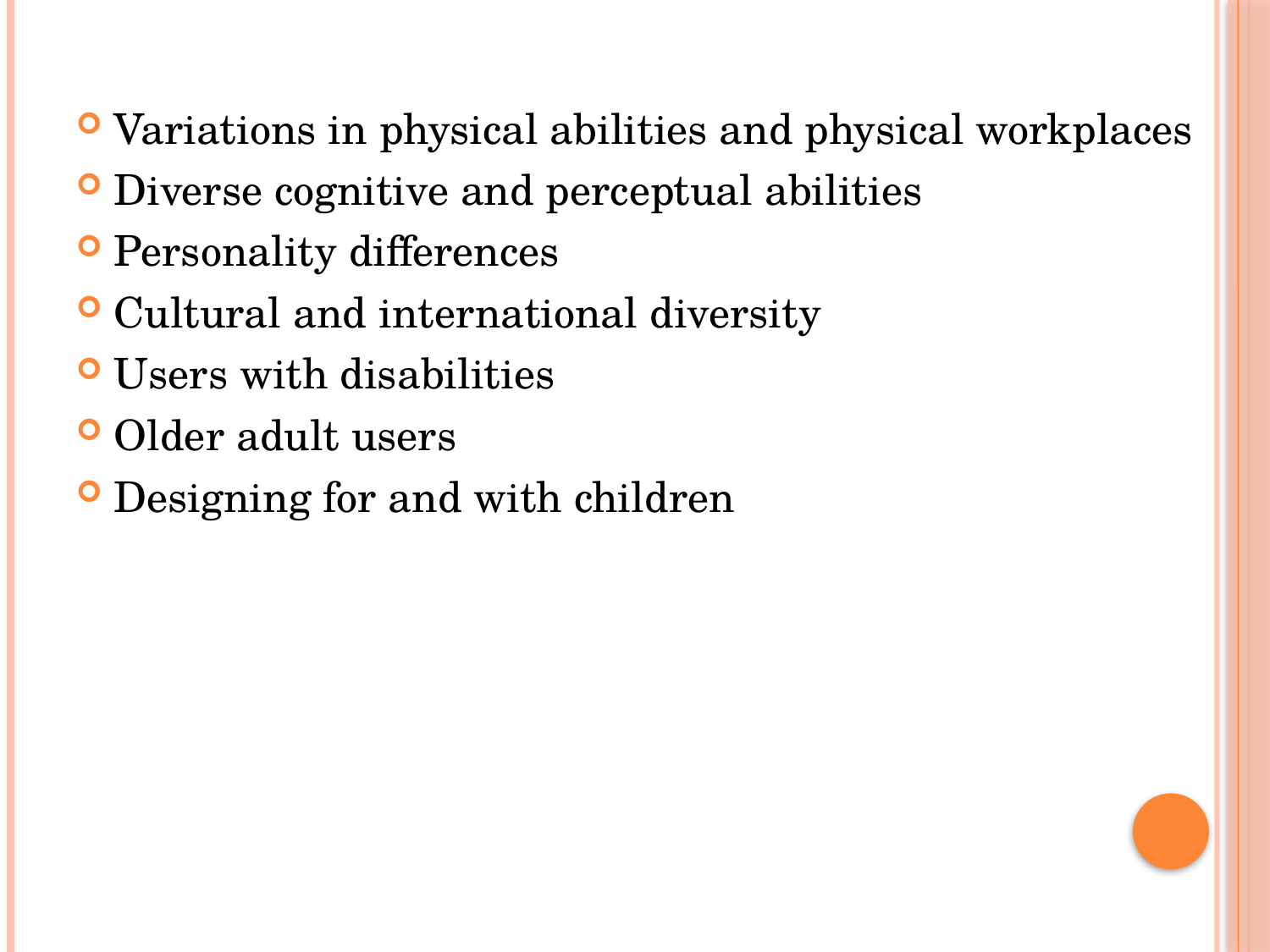

Variations in physical abilities and physical workplaces
Diverse cognitive and perceptual abilities
Personality differences
Cultural and international diversity
Users with disabilities
Older adult users
Designing for and with children